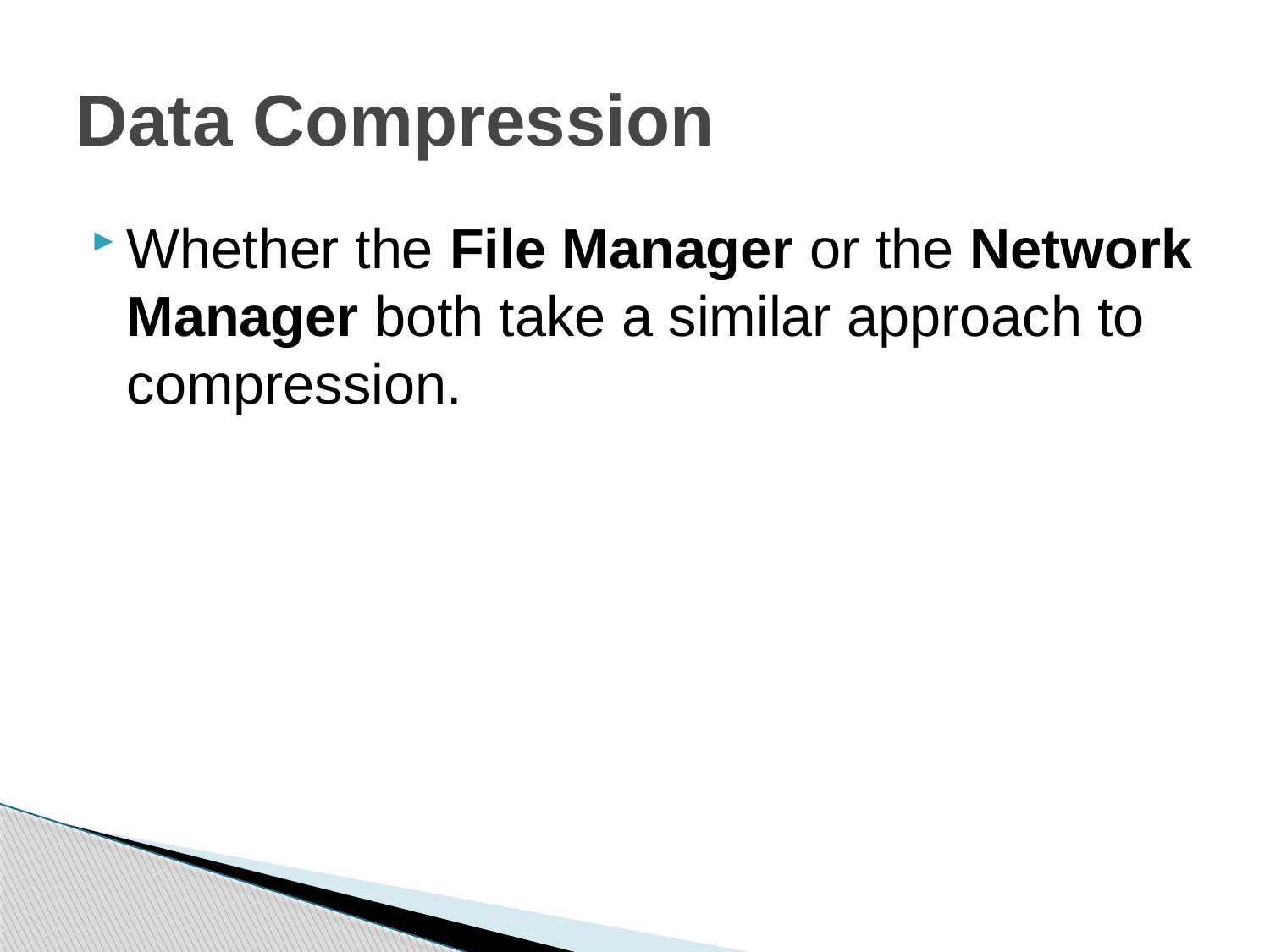

# Data Compression
Whether the File Manager or the Network Manager both take a similar approach to compression.